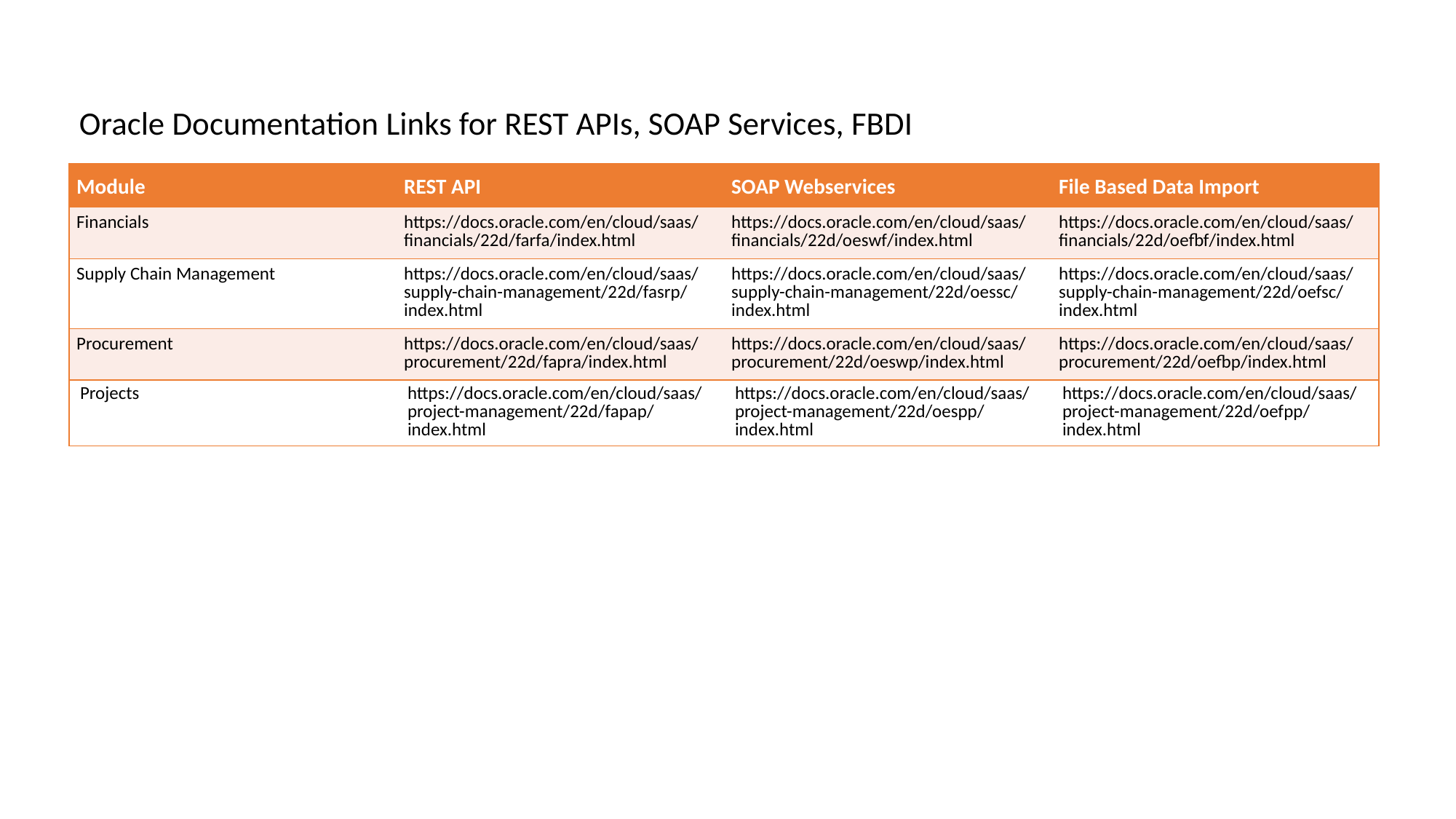

# Oracle Documentation Links for REST APIs, SOAP Services, FBDI
| Module | REST API | SOAP Webservices | File Based Data Import |
| --- | --- | --- | --- |
| Financials | https://docs.oracle.com/en/cloud/saas/financials/22d/farfa/index.html | https://docs.oracle.com/en/cloud/saas/financials/22d/oeswf/index.html | https://docs.oracle.com/en/cloud/saas/financials/22d/oefbf/index.html |
| Supply Chain Management | https://docs.oracle.com/en/cloud/saas/supply-chain-management/22d/fasrp/index.html | https://docs.oracle.com/en/cloud/saas/supply-chain-management/22d/oessc/index.html | https://docs.oracle.com/en/cloud/saas/supply-chain-management/22d/oefsc/index.html |
| Procurement | https://docs.oracle.com/en/cloud/saas/procurement/22d/fapra/index.html | https://docs.oracle.com/en/cloud/saas/procurement/22d/oeswp/index.html | https://docs.oracle.com/en/cloud/saas/procurement/22d/oefbp/index.html |
| Projects | https://docs.oracle.com/en/cloud/saas/project-management/22d/fapap/index.html | https://docs.oracle.com/en/cloud/saas/project-management/22d/oespp/index.html | https://docs.oracle.com/en/cloud/saas/project-management/22d/oefpp/index.html |